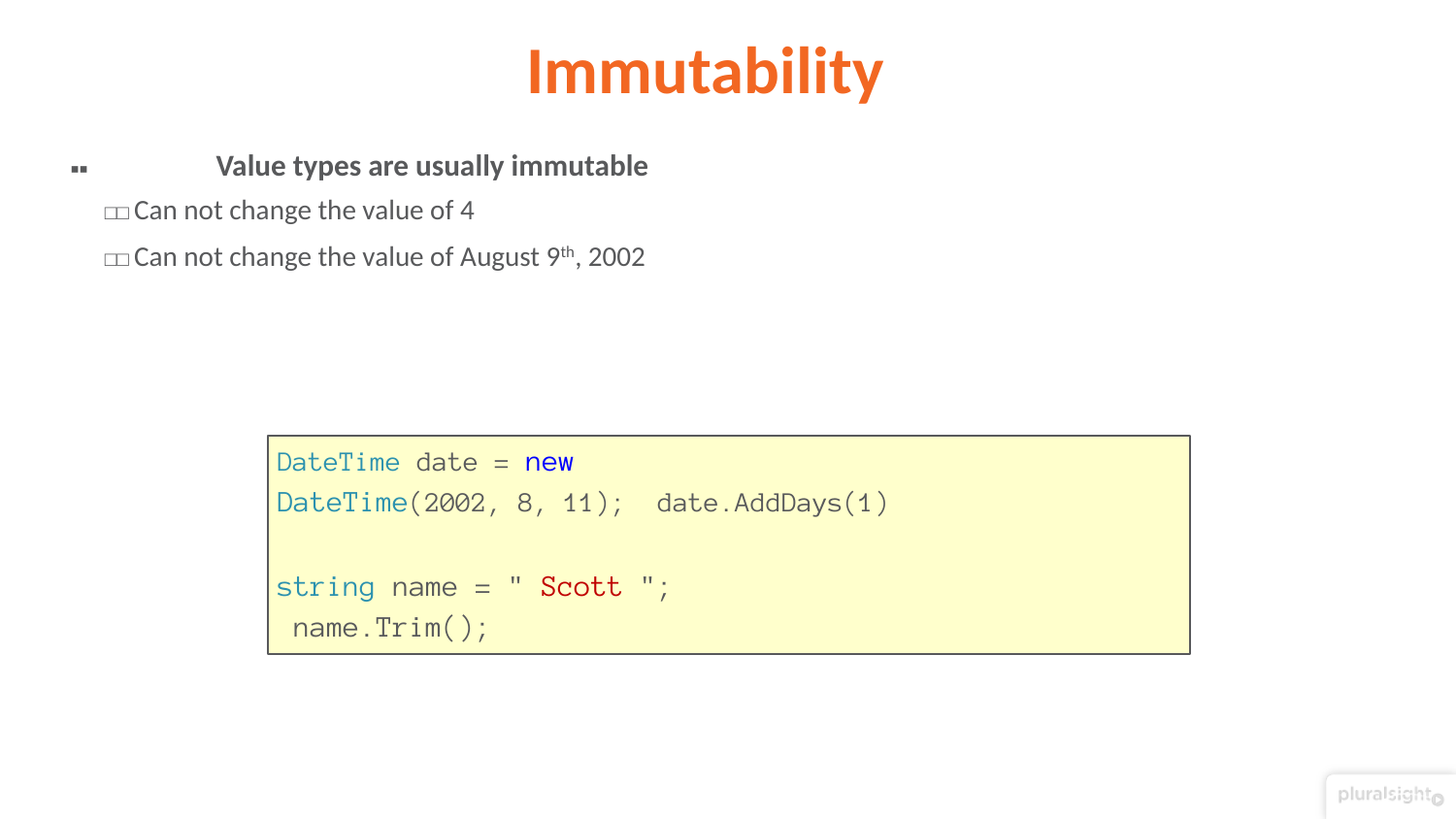

# Immutability
▪▪	Value types are usually immutable
□□ Can not change the value of 4
□□ Can not change the value of August 9th, 2002
DateTime date = new	DateTime(2002, 8, 11);  date.AddDays(1)

string name = " Scott ";  name.Trim();